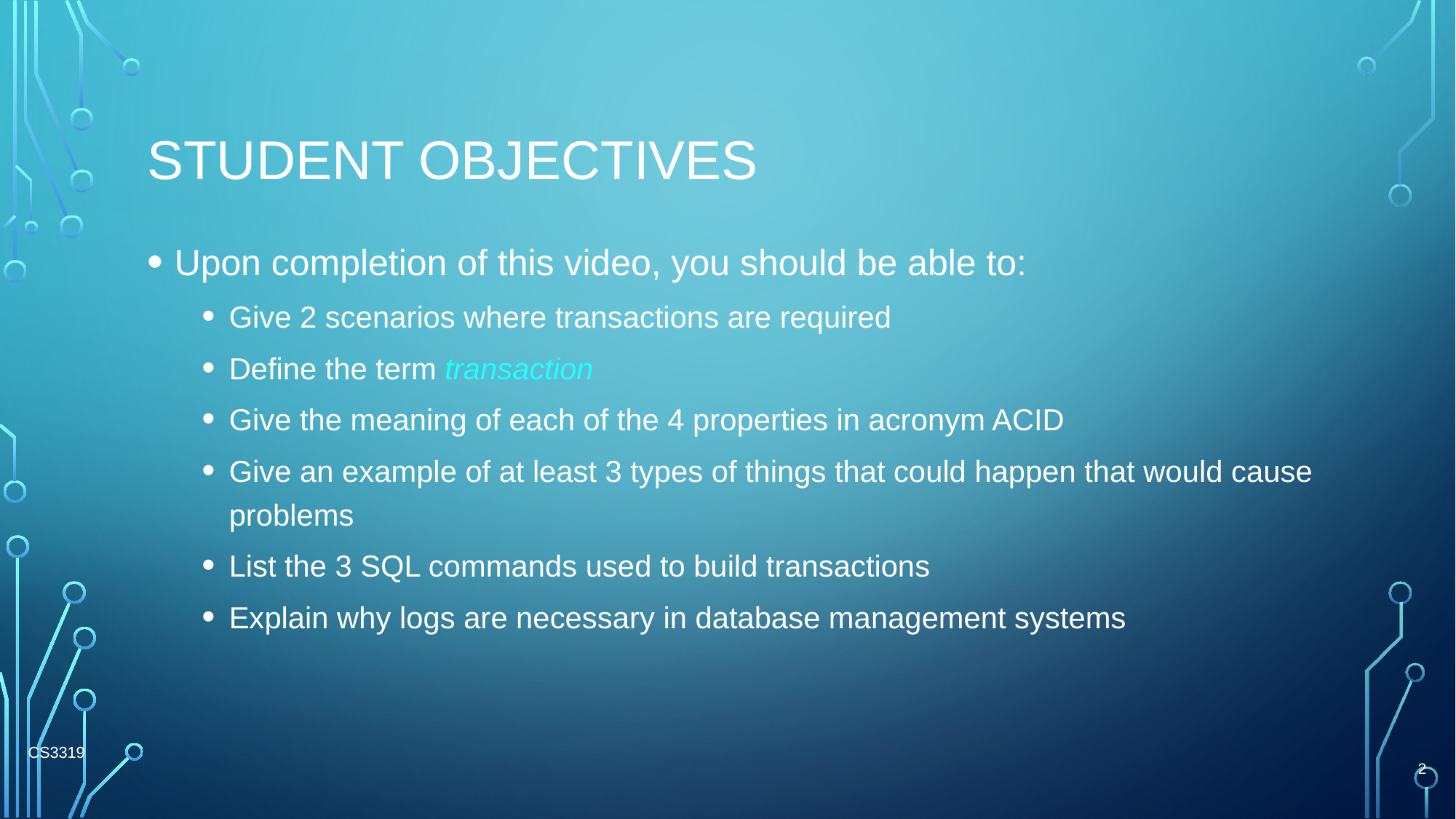

# Student Objectives
Upon completion of this video, you should be able to:
Give 2 scenarios where transactions are required
Define the term transaction
Give the meaning of each of the 4 properties in acronym ACID
Give an example of at least 3 types of things that could happen that would cause problems
List the 3 SQL commands used to build transactions
Explain why logs are necessary in database management systems

CS3319
2